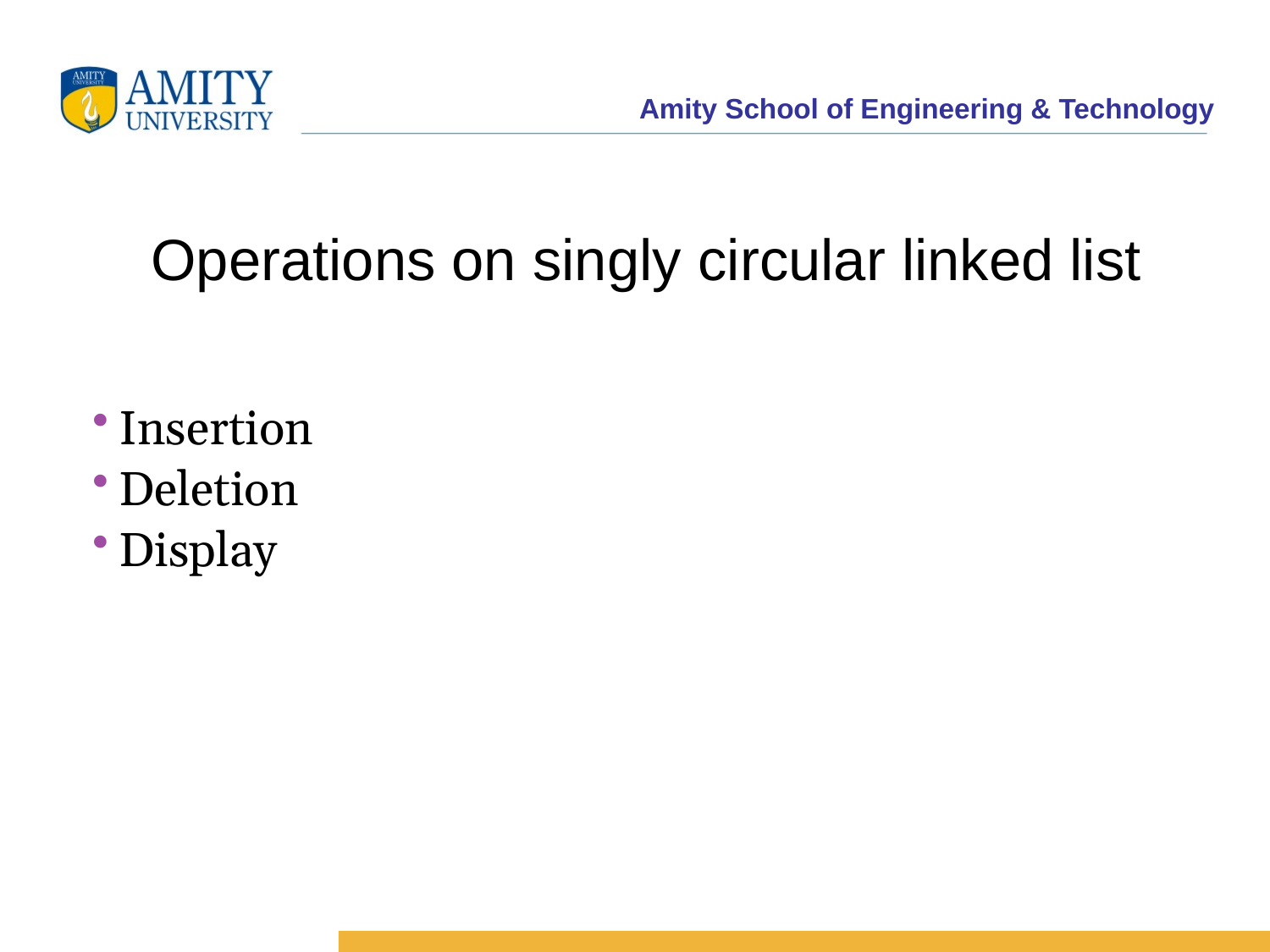

# Operations on singly circular linked list
Insertion
Deletion
Display